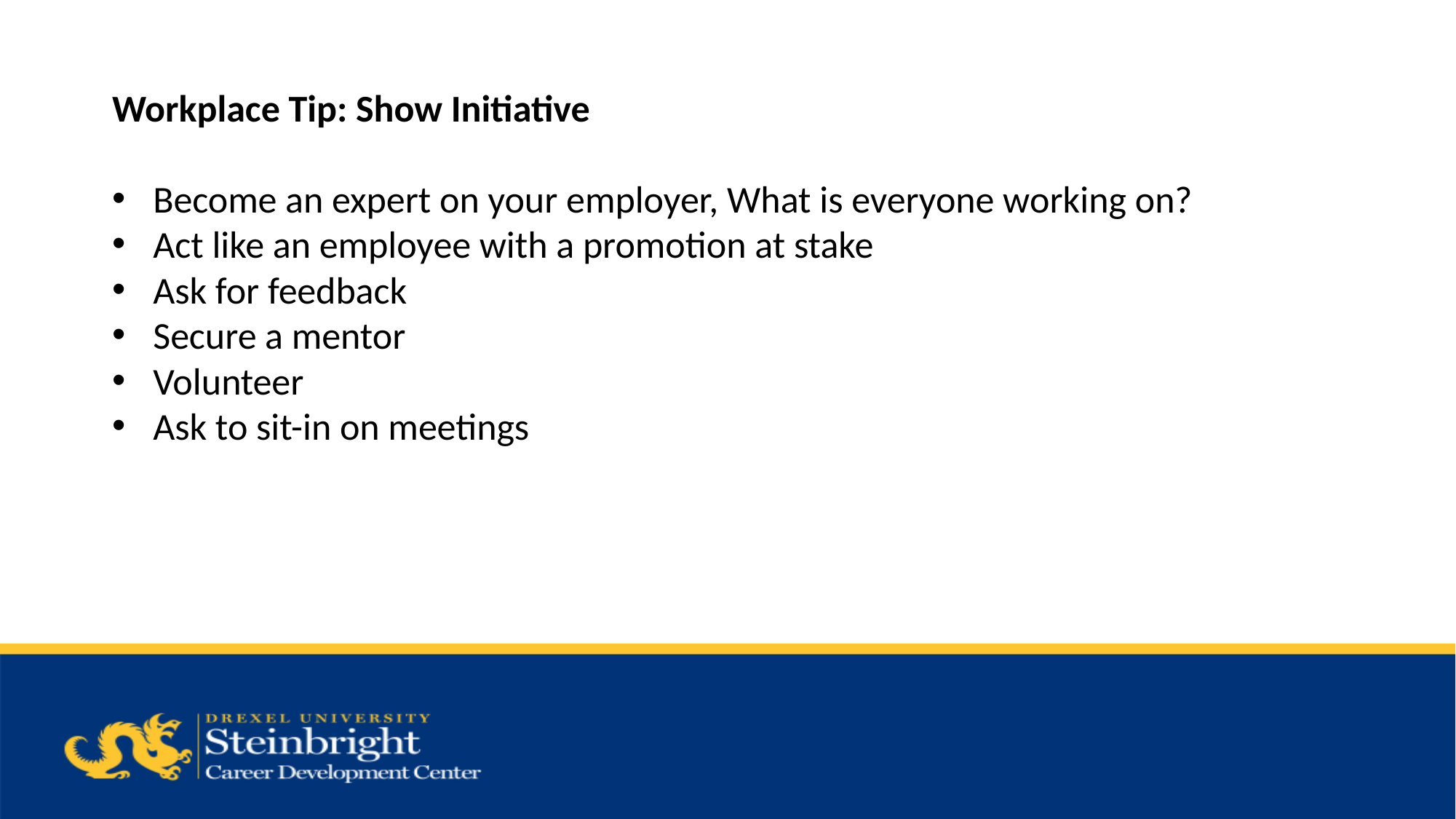

Workplace Tip: Show Initiative

Become an expert on your employer, What is everyone working on?
Act like an employee with a promotion at stake
Ask for feedback
Secure a mentor
Volunteer
Ask to sit-in on meetings